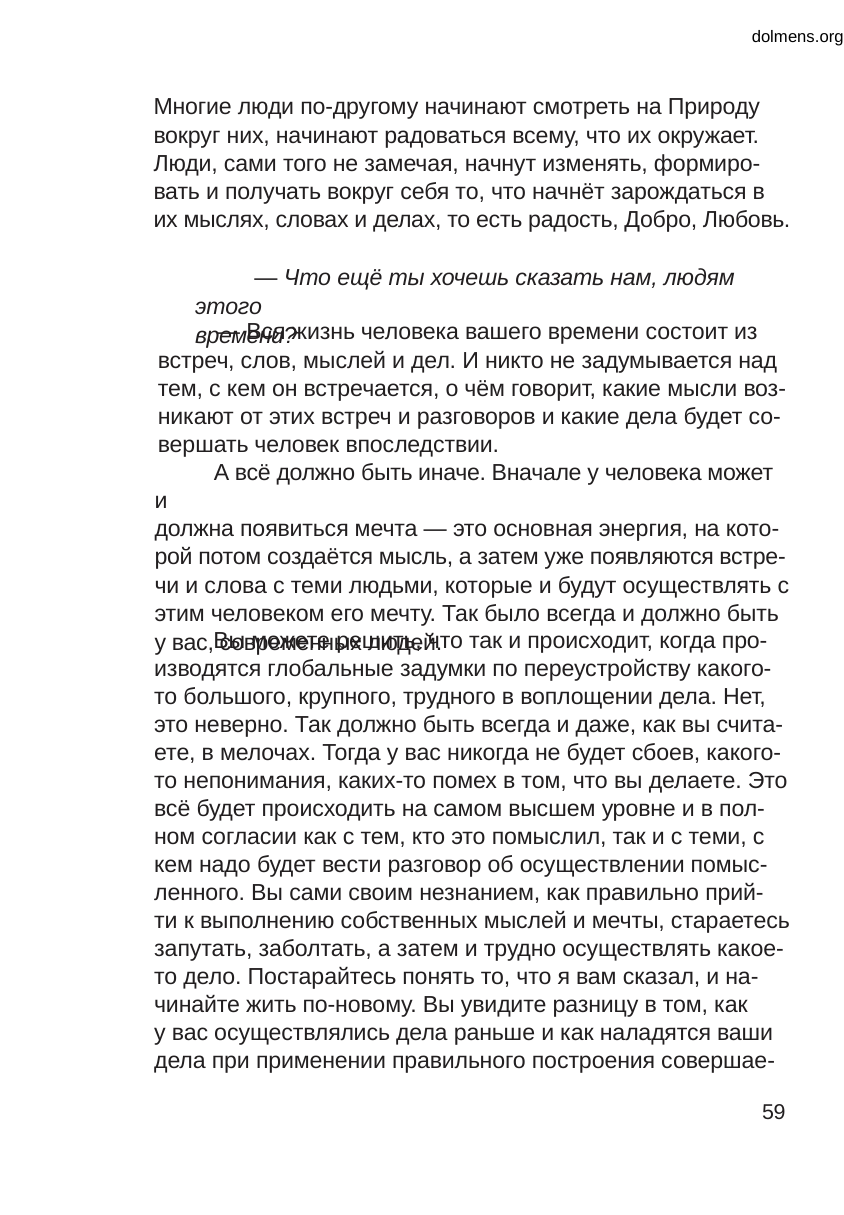

dolmens.org

Многие люди по-другому начинают смотреть на Природу
вокруг них, начинают радоваться всему, что их окружает.
Люди, сами того не замечая, начнут изменять, формиро-
вать и получать вокруг себя то, что начнёт зарождаться в
их мыслях, словах и делах, то есть радость, Добро, Любовь.

— Что ещё ты хочешь сказать нам, людям этого
времени?

— Вся жизнь человека вашего времени состоит из
встреч, слов, мыслей и дел. И никто не задумывается над
тем, с кем он встречается, о чём говорит, какие мысли воз-
никают от этих встреч и разговоров и какие дела будет со-
вершать человек впоследствии.

А всё должно быть иначе. Вначале у человека может и
должна появиться мечта — это основная энергия, на кото-
рой потом создаётся мысль, а затем уже появляются встре-
чи и слова с теми людьми, которые и будут осуществлять с
этим человеком его мечту. Так было всегда и должно быть
у вас, современных людей.

Вы можете решить, что так и происходит, когда про-
изводятся глобальные задумки по переустройству какого-
то большого, крупного, трудного в воплощении дела. Нет,
это неверно. Так должно быть всегда и даже, как вы счита-
ете, в мелочах. Тогда у вас никогда не будет сбоев, какого-
то непонимания, каких-то помех в том, что вы делаете. Это
всё будет происходить на самом высшем уровне и в пол-
ном согласии как с тем, кто это помыслил, так и с теми, с
кем надо будет вести разговор об осуществлении помыс-
ленного. Вы сами своим незнанием, как правильно прий-
ти к выполнению собственных мыслей и мечты, стараетесь
запутать, заболтать, а затем и трудно осуществлять какое-
то дело. Постарайтесь понять то, что я вам сказал, и на-
чинайте жить по-новому. Вы увидите разницу в том, как
у вас осуществлялись дела раньше и как наладятся ваши
дела при применении правильного построения совершае-

59